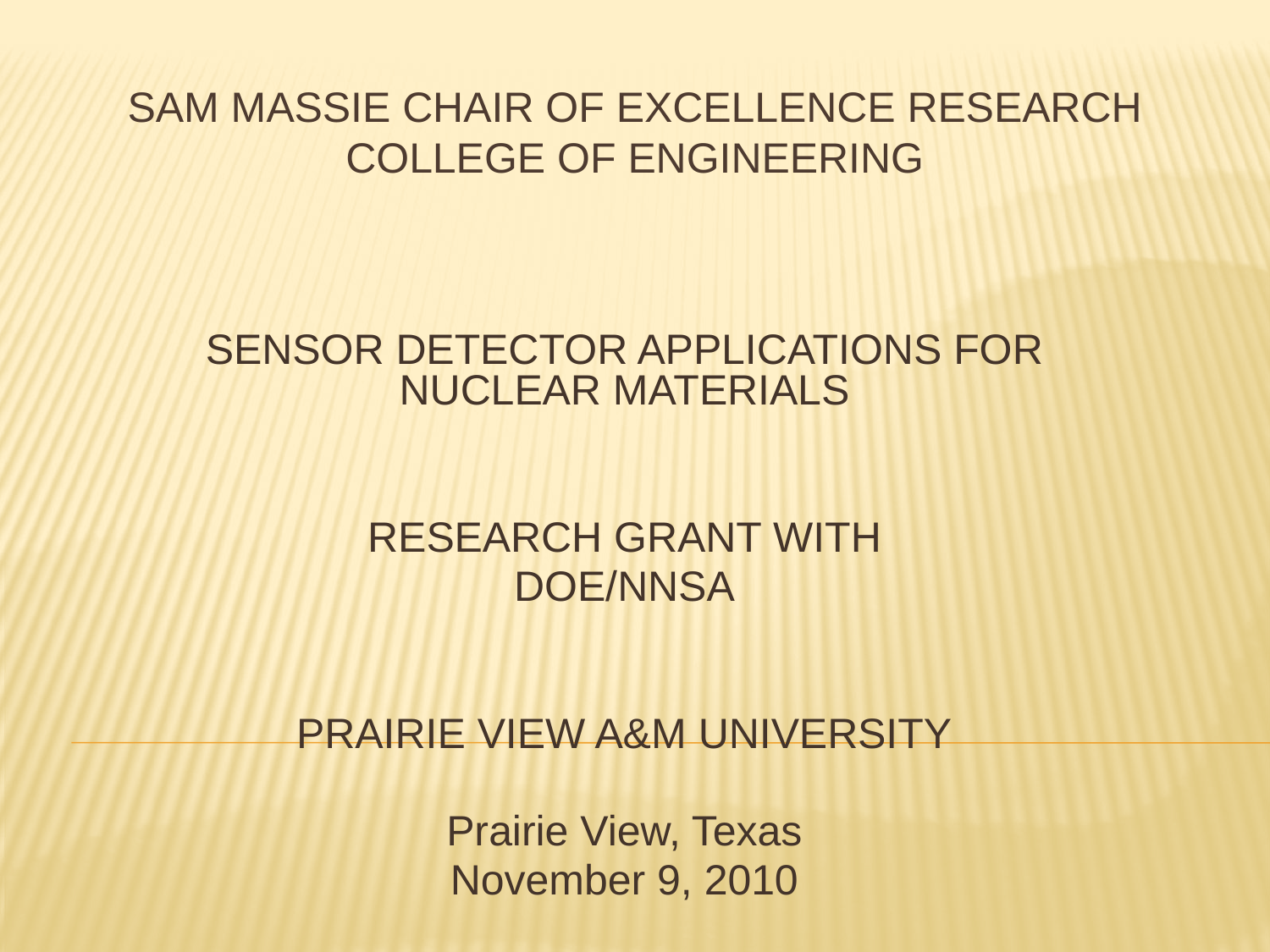

# SAM MASSIE CHAIR OF EXCELLENCE RESEARCH COLLEGE OF ENGINEERING
SENSOR DETECTOR APPLICATIONS FOR NUCLEAR MATERIALS

RESEARCH GRANT WITH
DOE/NNSA

PRAIRIE VIEW A&M UNIVERSITY

Prairie View, Texas
November 9, 2010